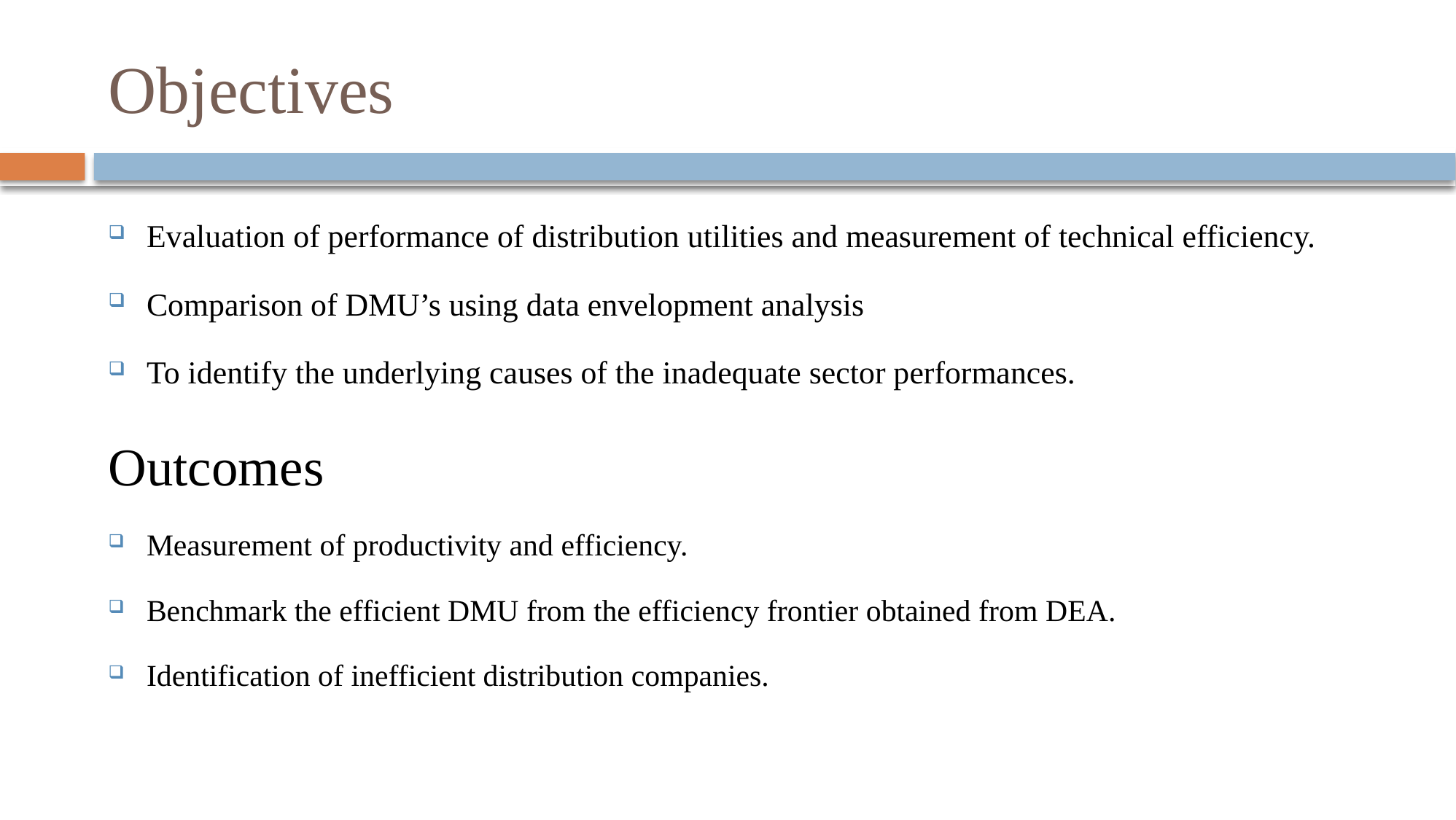

# Objectives
Evaluation of performance of distribution utilities and measurement of technical efficiency.
Comparison of DMU’s using data envelopment analysis
To identify the underlying causes of the inadequate sector performances.
Outcomes
Measurement of productivity and efficiency.
Benchmark the efficient DMU from the efficiency frontier obtained from DEA.
Identification of inefficient distribution companies.